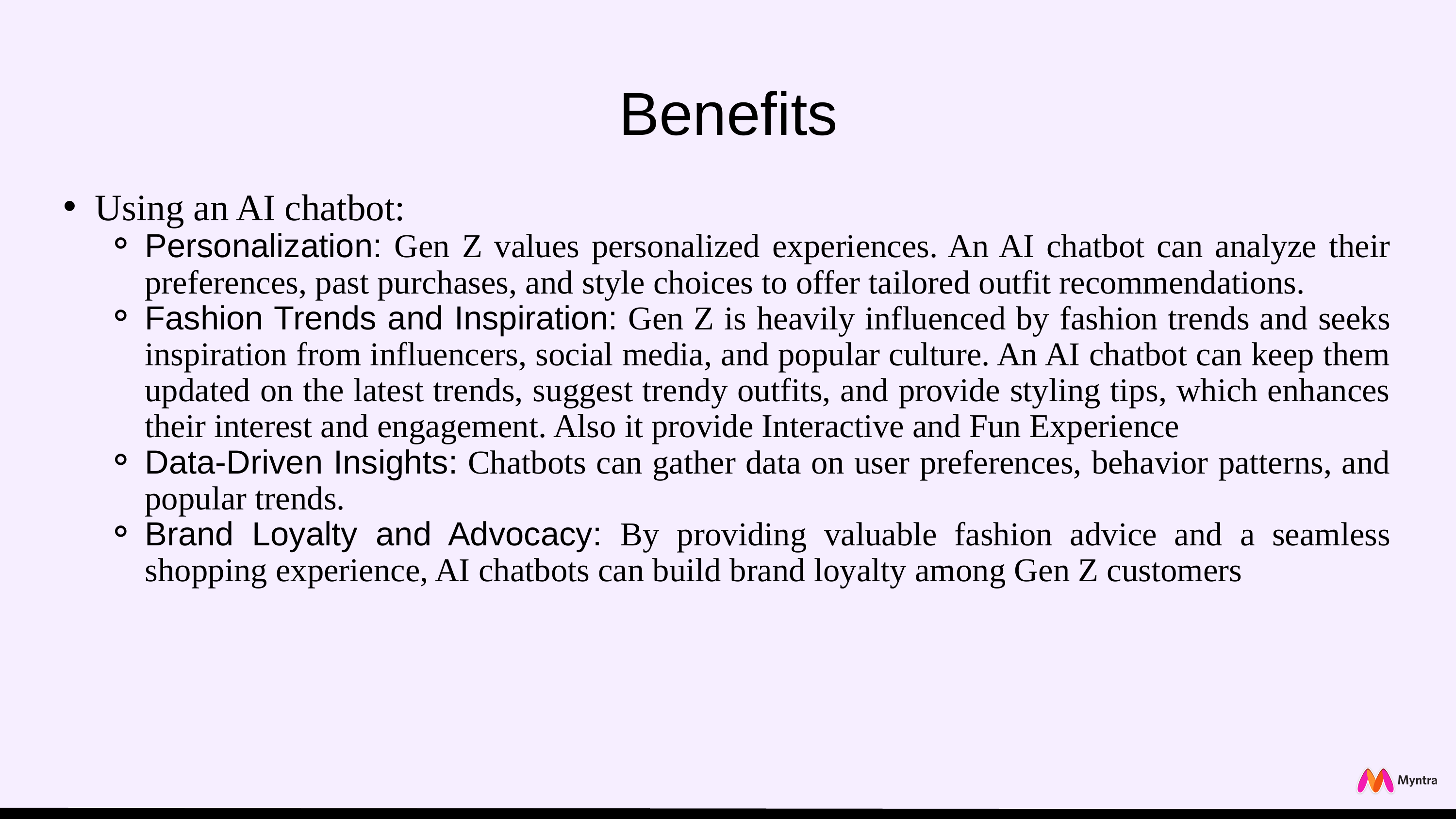

Benefits

Using an AI chatbot:
Personalization: Gen Z values personalized experiences. An AI chatbot can analyze their preferences, past purchases, and style choices to offer tailored outfit recommendations.
Fashion Trends and Inspiration: Gen Z is heavily influenced by fashion trends and seeks inspiration from influencers, social media, and popular culture. An AI chatbot can keep them updated on the latest trends, suggest trendy outfits, and provide styling tips, which enhances their interest and engagement. Also it provide Interactive and Fun Experience
Data-Driven Insights: Chatbots can gather data on user preferences, behavior patterns, and popular trends.
Brand Loyalty and Advocacy: By providing valuable fashion advice and a seamless shopping experience, AI chatbots can build brand loyalty among Gen Z customers